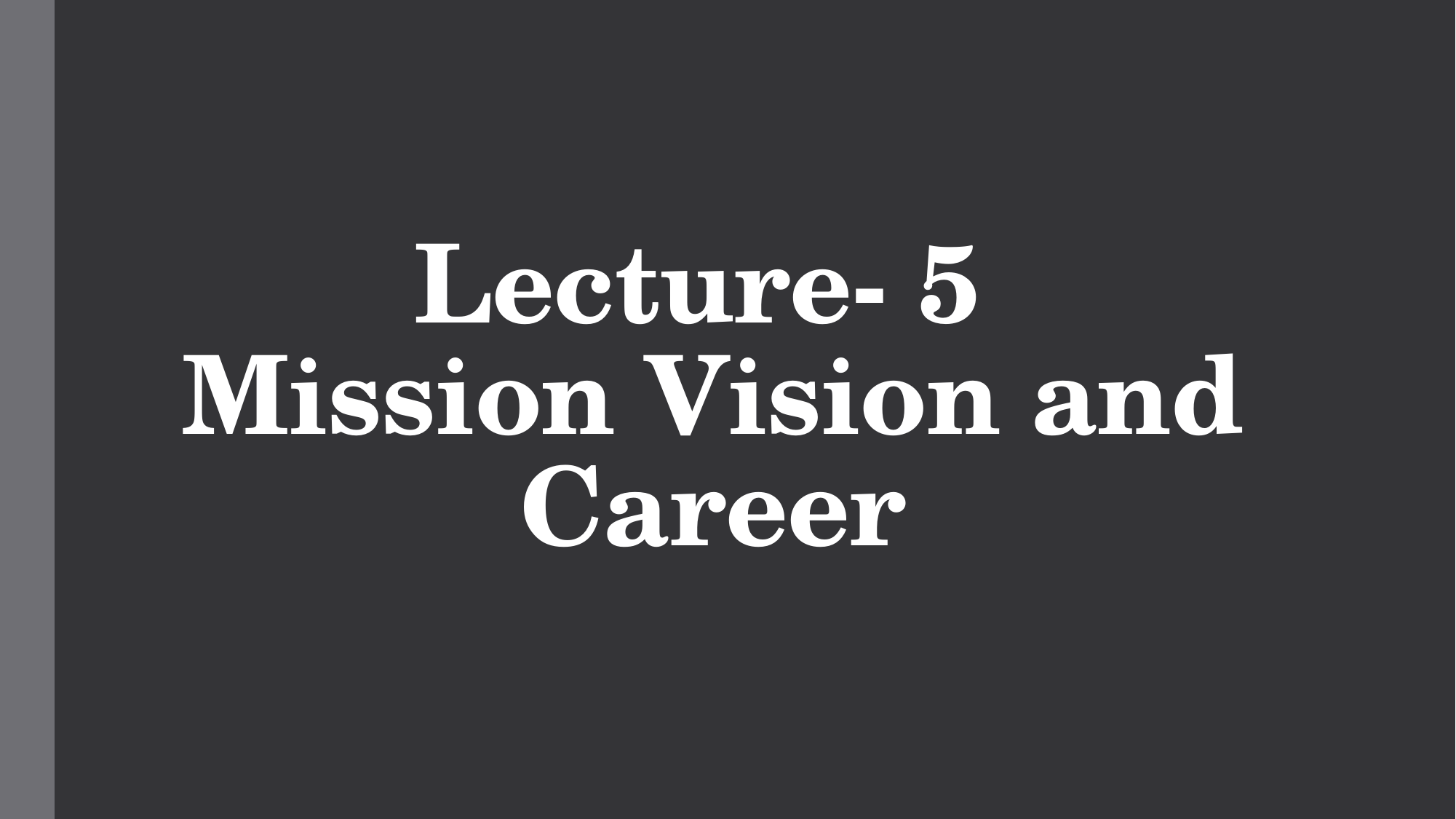

# Lecture- 5 Mission Vision and Career